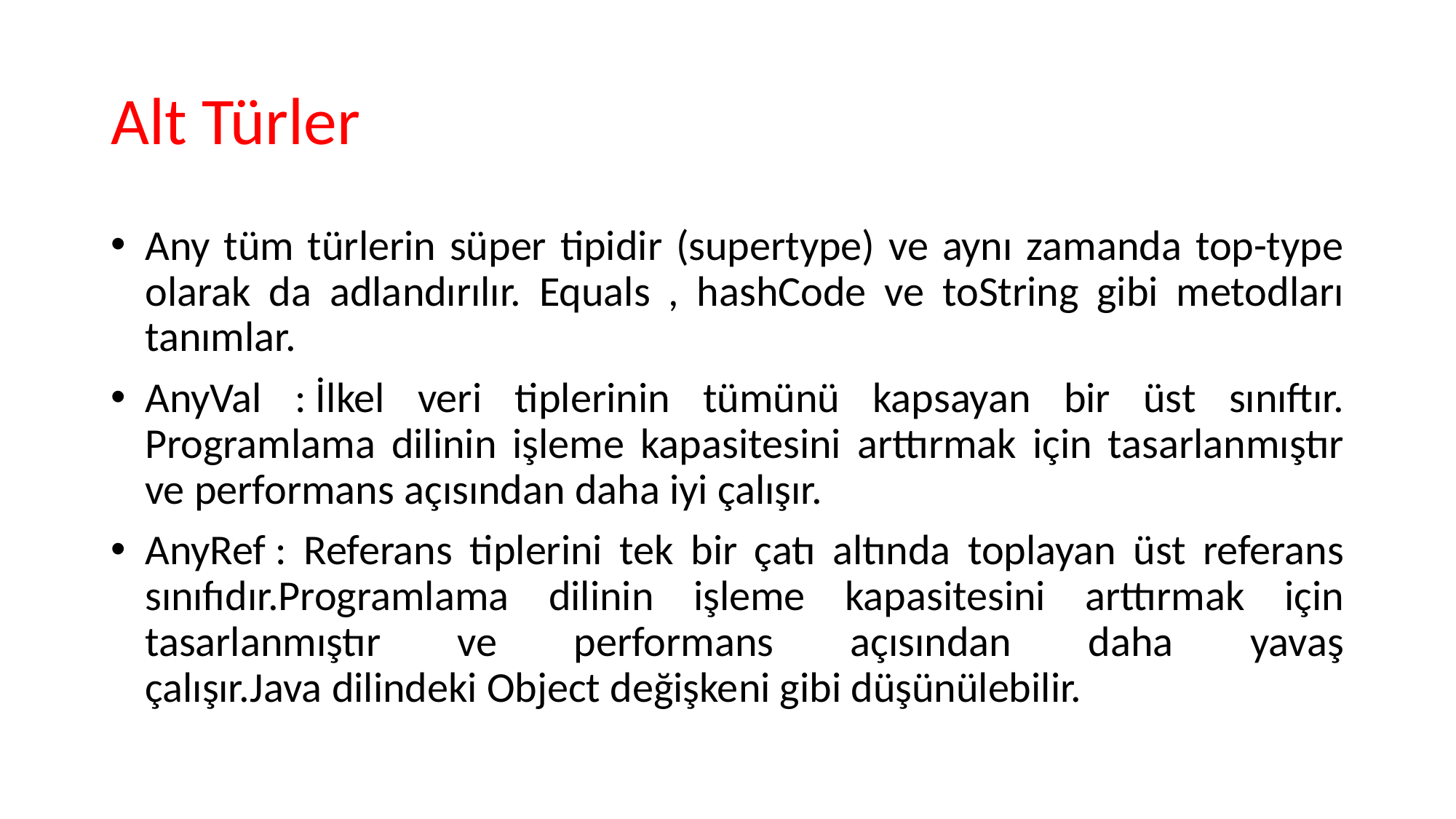

# Alt Türler
Any tüm türlerin süper tipidir (supertype) ve aynı zamanda top-type olarak da adlandırılır. Equals , hashCode ve toString gibi metodları tanımlar.
AnyVal : İlkel veri tiplerinin tümünü kapsayan bir üst sınıftır. Programlama dilinin işleme kapasitesini arttırmak için tasarlanmıştır ve performans açısından daha iyi çalışır.
AnyRef : Referans tiplerini tek bir çatı altında toplayan üst referans sınıfıdır.Programlama dilinin işleme kapasitesini arttırmak için tasarlanmıştır ve performans açısından daha yavaş çalışır.Java dilindeki Object değişkeni gibi düşünülebilir.